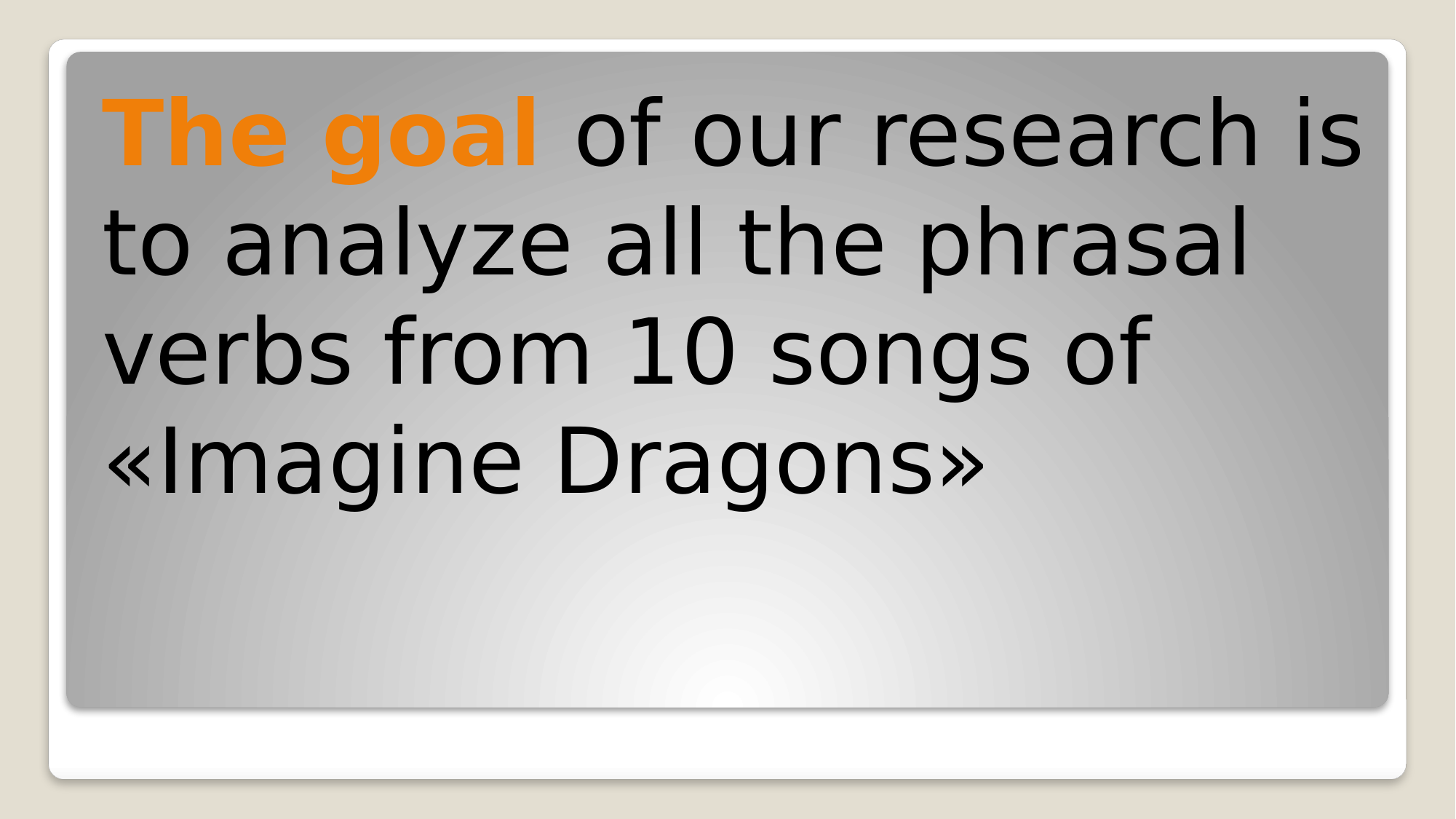

The goal of our research is to analyze all the phrasal verbs from 10 songs of «Imagine Dragons»
#